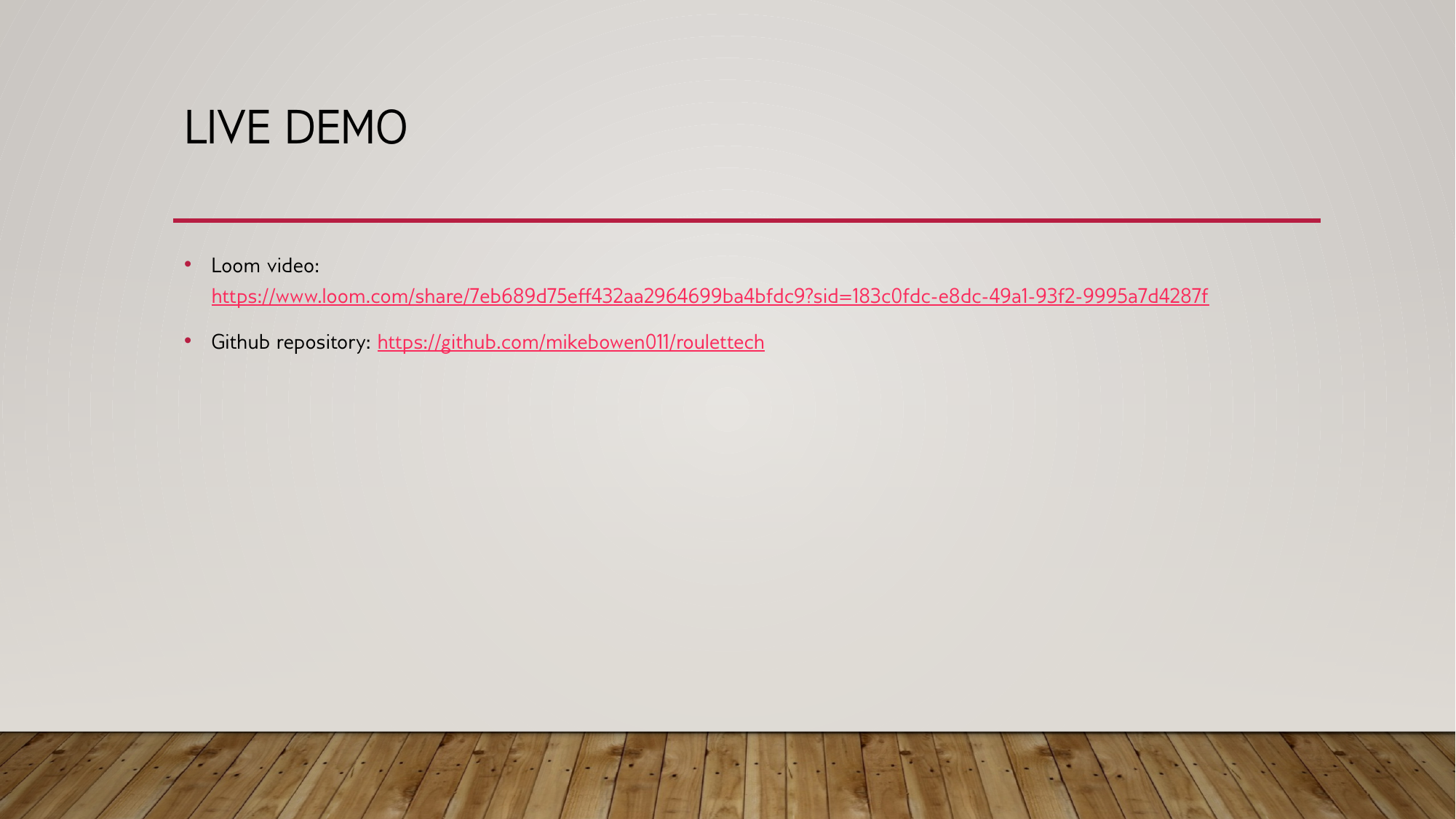

# LIVE DEMO
Loom video: https://www.loom.com/share/7eb689d75eff432aa2964699ba4bfdc9?sid=183c0fdc-e8dc-49a1-93f2-9995a7d4287f
Github repository: https://github.com/mikebowen011/roulettech